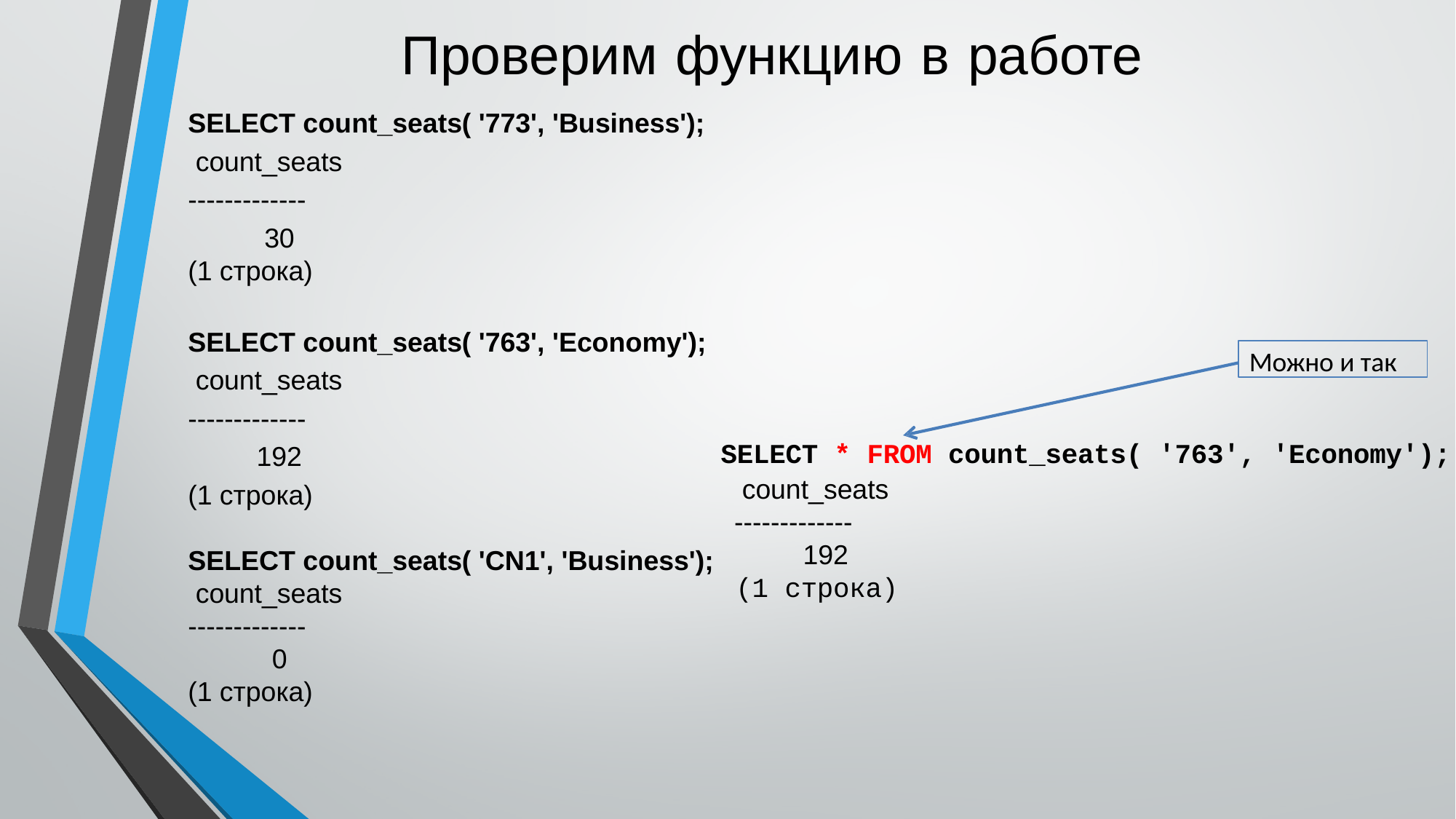

# Проверим функцию в работе
SELECT count_seats( '773', 'Business');
 count_seats
-------------
          30
(1 строка)

SELECT count_seats( '763', 'Economy');
 count_seats
-------------
         192
(1 строка)

SELECT count_seats( 'CN1', 'Business');
 count_seats
-------------
           0
(1 строка)

Можно и так

SELECT * FROM count_seats( '763', 'Economy');
 count_seats
-------------
         192
(1 строка)